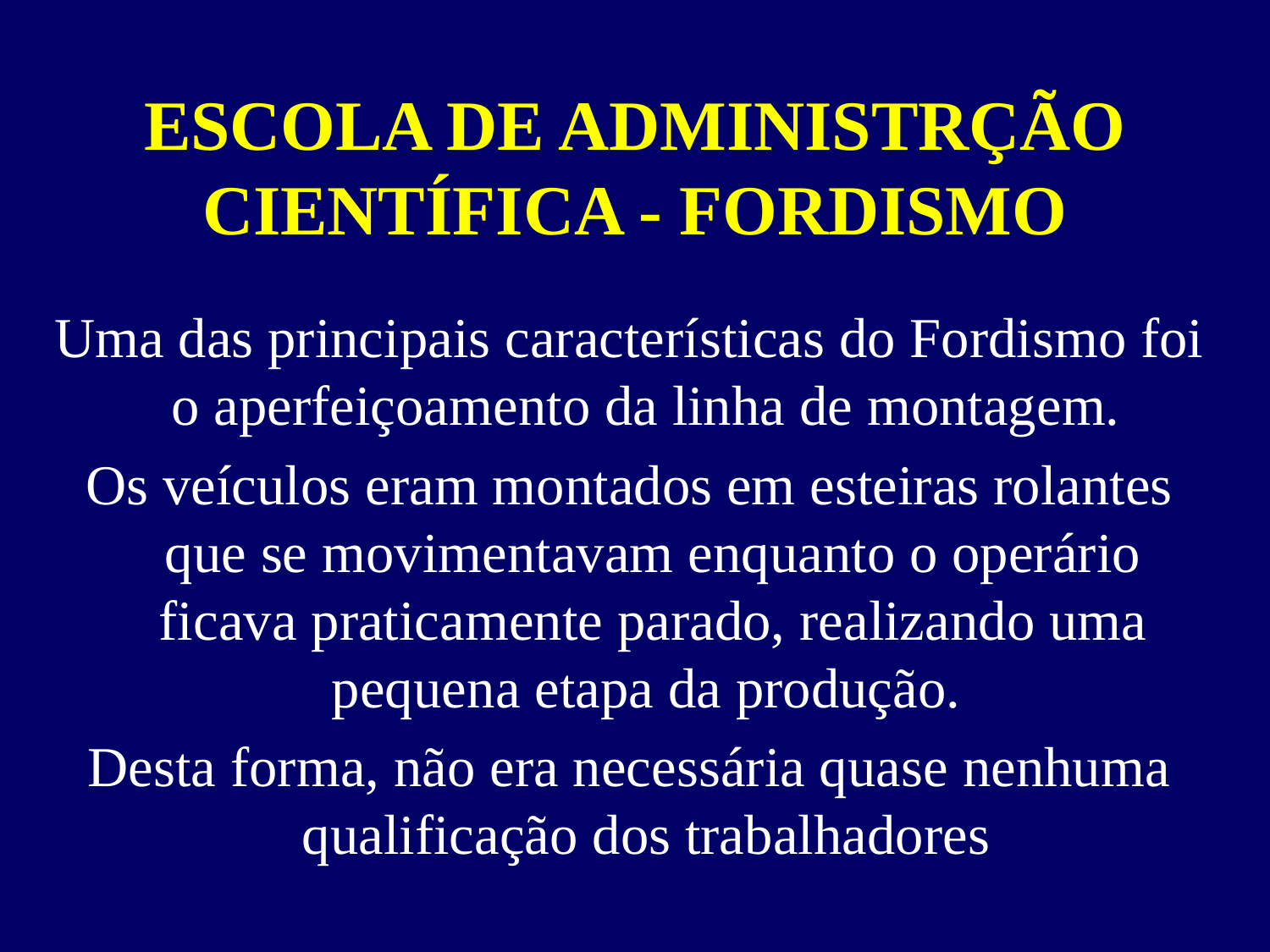

# ESCOLA DE ADMINISTRÇÃO CIENTÍFICA - FORDISMO

Uma das principais características do Fordismo foi o aperfeiçoamento da linha de montagem.
Os veículos eram montados em esteiras rolantes que se movimentavam enquanto o operário ficava praticamente parado, realizando uma pequena etapa da produção.
Desta forma, não era necessária quase nenhuma qualificação dos trabalhadores